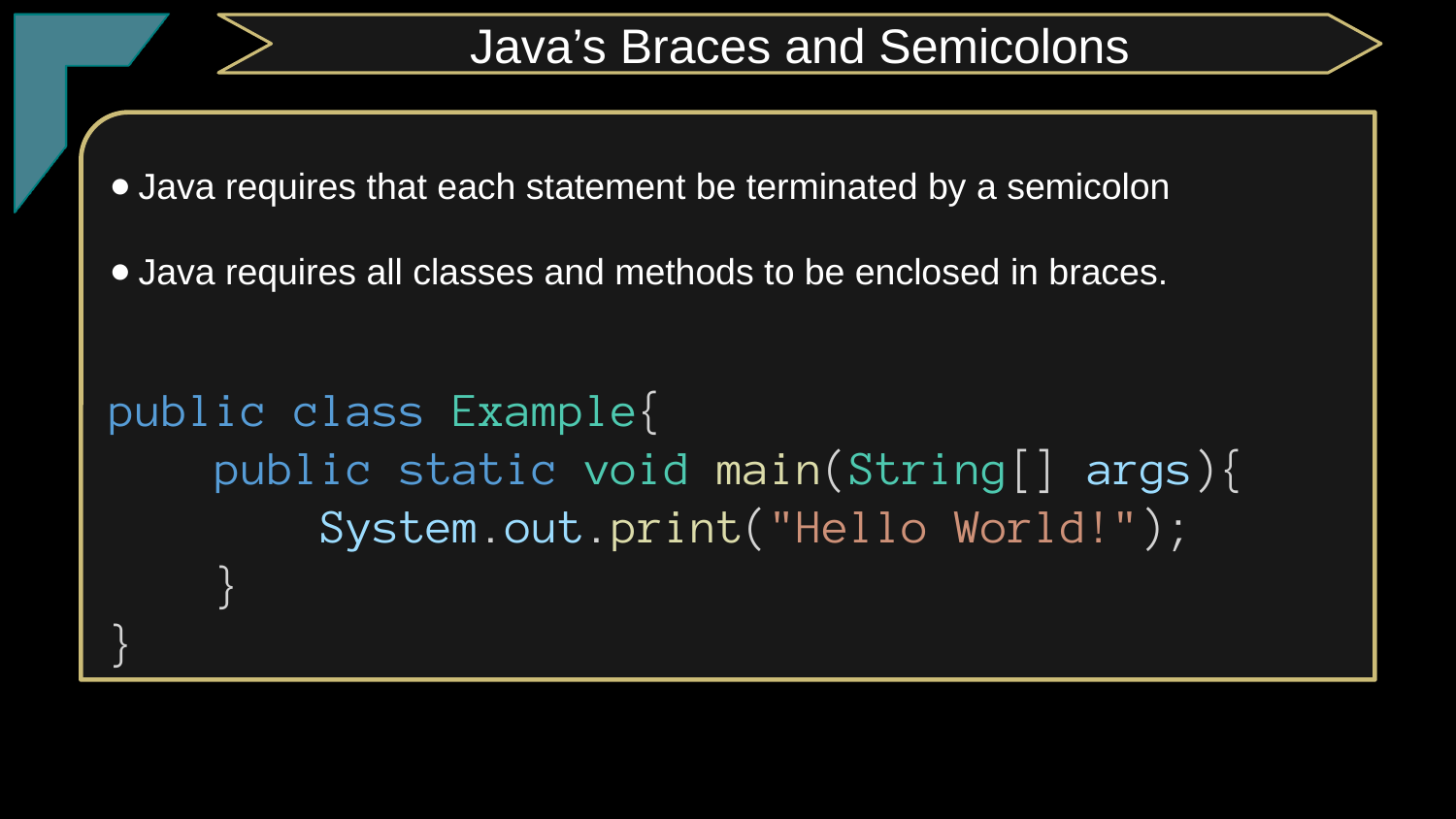

TClark
Java’s Braces and Semicolons
Java requires that each statement be terminated by a semicolon
Java requires all classes and methods to be enclosed in braces.

public class Example{
    public static void main(String[] args){
        System.out.print("Hello World!");
    }
}